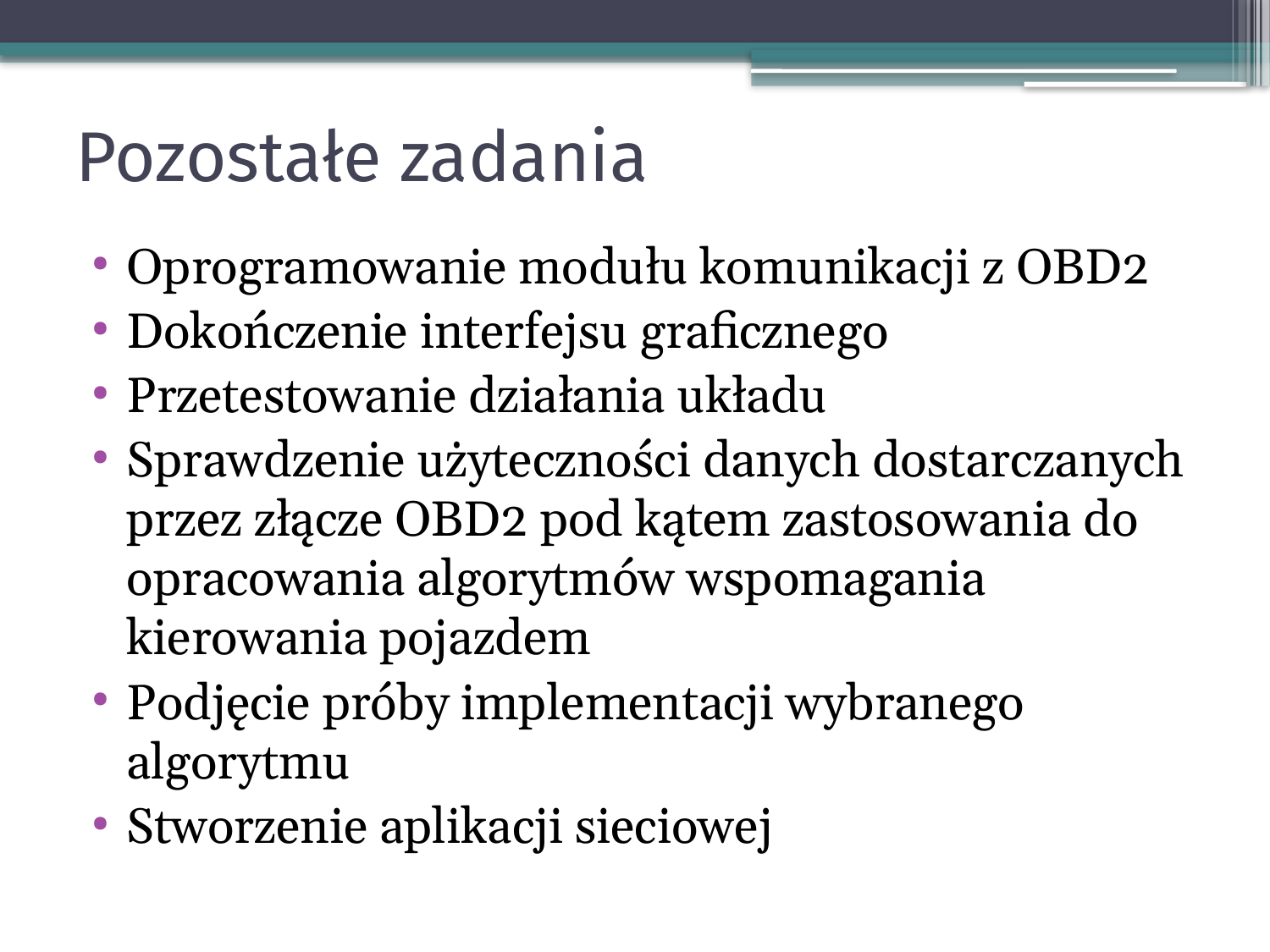

# Pozostałe zadania
Oprogramowanie modułu komunikacji z OBD2
Dokończenie interfejsu graficznego
Przetestowanie działania układu
Sprawdzenie użyteczności danych dostarczanych przez złącze OBD2 pod kątem zastosowania do opracowania algorytmów wspomagania kierowania pojazdem
Podjęcie próby implementacji wybranego algorytmu
Stworzenie aplikacji sieciowej